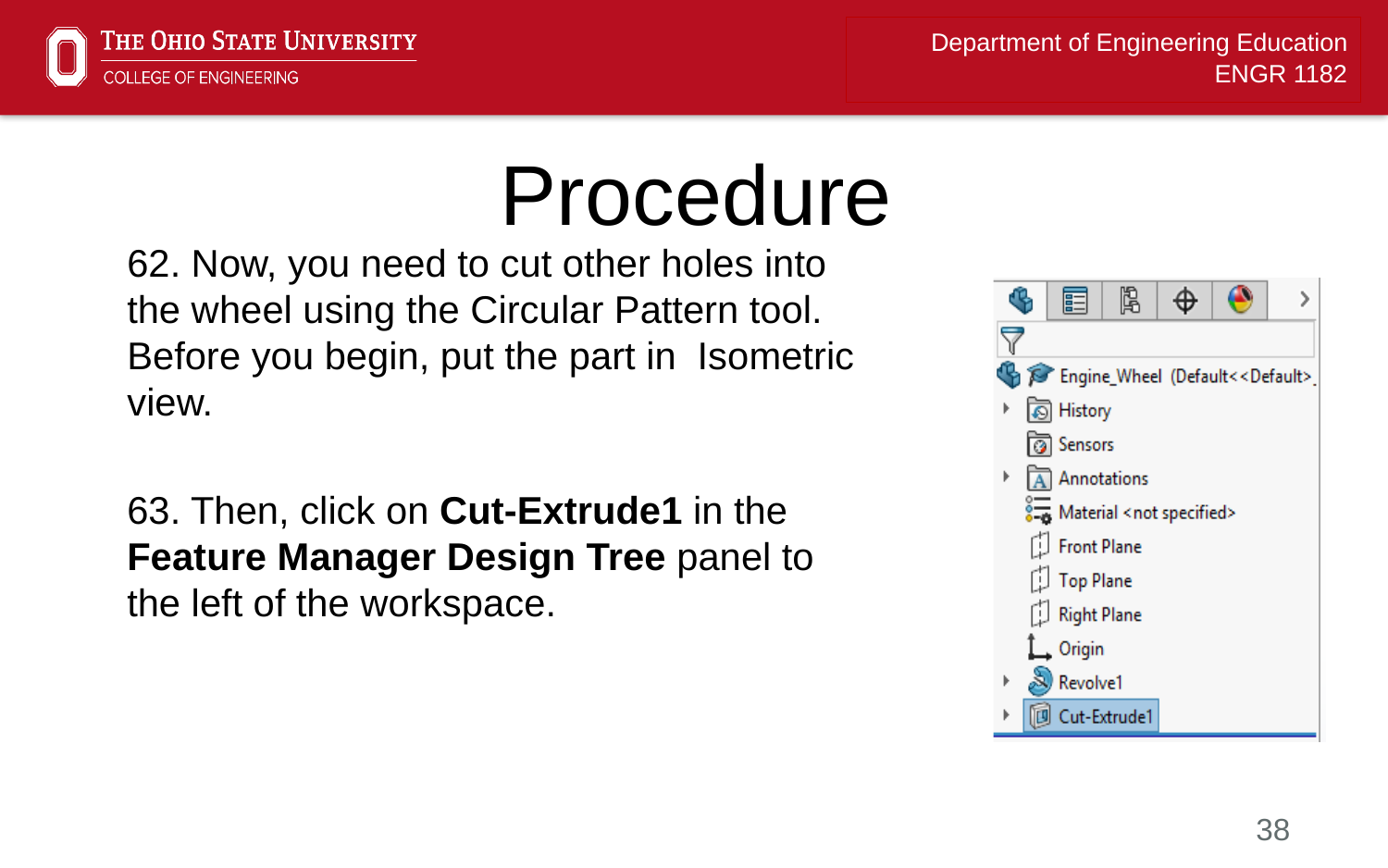

# Procedure
62. Now, you need to cut other holes into the wheel using the Circular Pattern tool. Before you begin, put the part in  Isometric view.

63. Then, click on Cut-Extrude1 in the Feature Manager Design Tree panel to the left of the workspace.